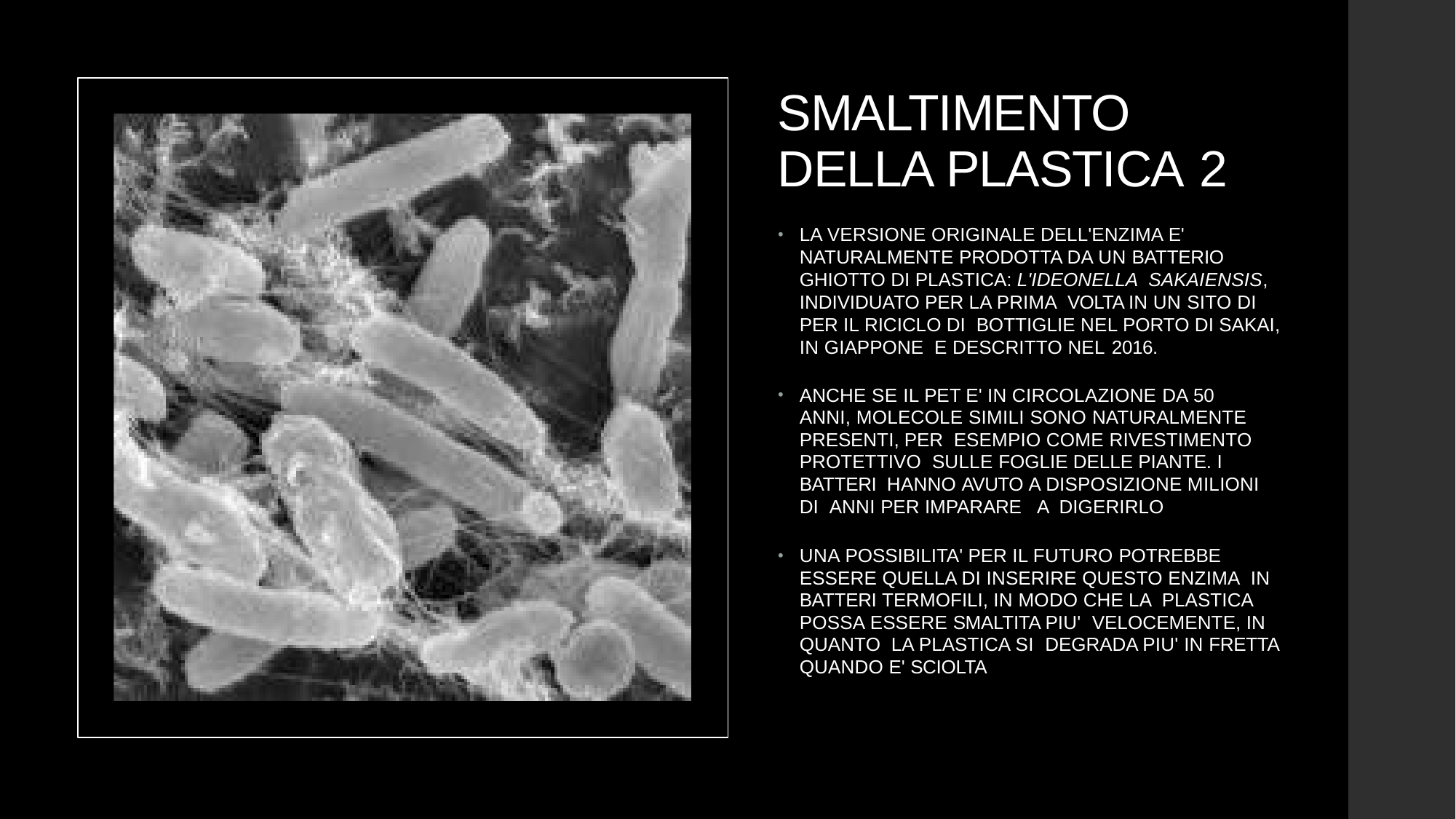

# SMALTIMENTO  DELLA PLASTICA 2

LA VERSIONE ORIGINALE DELL'ENZIMA E'  NATURALMENTE PRODOTTA DA UN BATTERIO  GHIOTTO DI PLASTICA: L'IDEONELLA  SAKAIENSIS, INDIVIDUATO PER LA PRIMA  VOLTA IN UN SITO DI PER IL RICICLO DI  BOTTIGLIE NEL PORTO DI SAKAI, IN GIAPPONE  E DESCRITTO NEL 2016.

ANCHE SE IL PET E' IN CIRCOLAZIONE DA 50  ANNI, MOLECOLE SIMILI SONO NATURALMENTE PRESENTI, PER  ESEMPIO COME RIVESTIMENTO PROTETTIVO  SULLE FOGLIE DELLE PIANTE. I BATTERI  HANNO AVUTO A DISPOSIZIONE MILIONI DI  ANNI PER IMPARARE   A   DIGERIRLO

UNA POSSIBILITA' PER IL FUTURO POTREBBE  ESSERE QUELLA DI INSERIRE QUESTO ENZIMA  IN BATTERI TERMOFILI, IN MODO CHE LA  PLASTICA POSSA ESSERE SMALTITA PIU'  VELOCEMENTE, IN QUANTO  LA PLASTICA SI  DEGRADA PIU' IN FRETTA QUANDO E' SCIOLTA